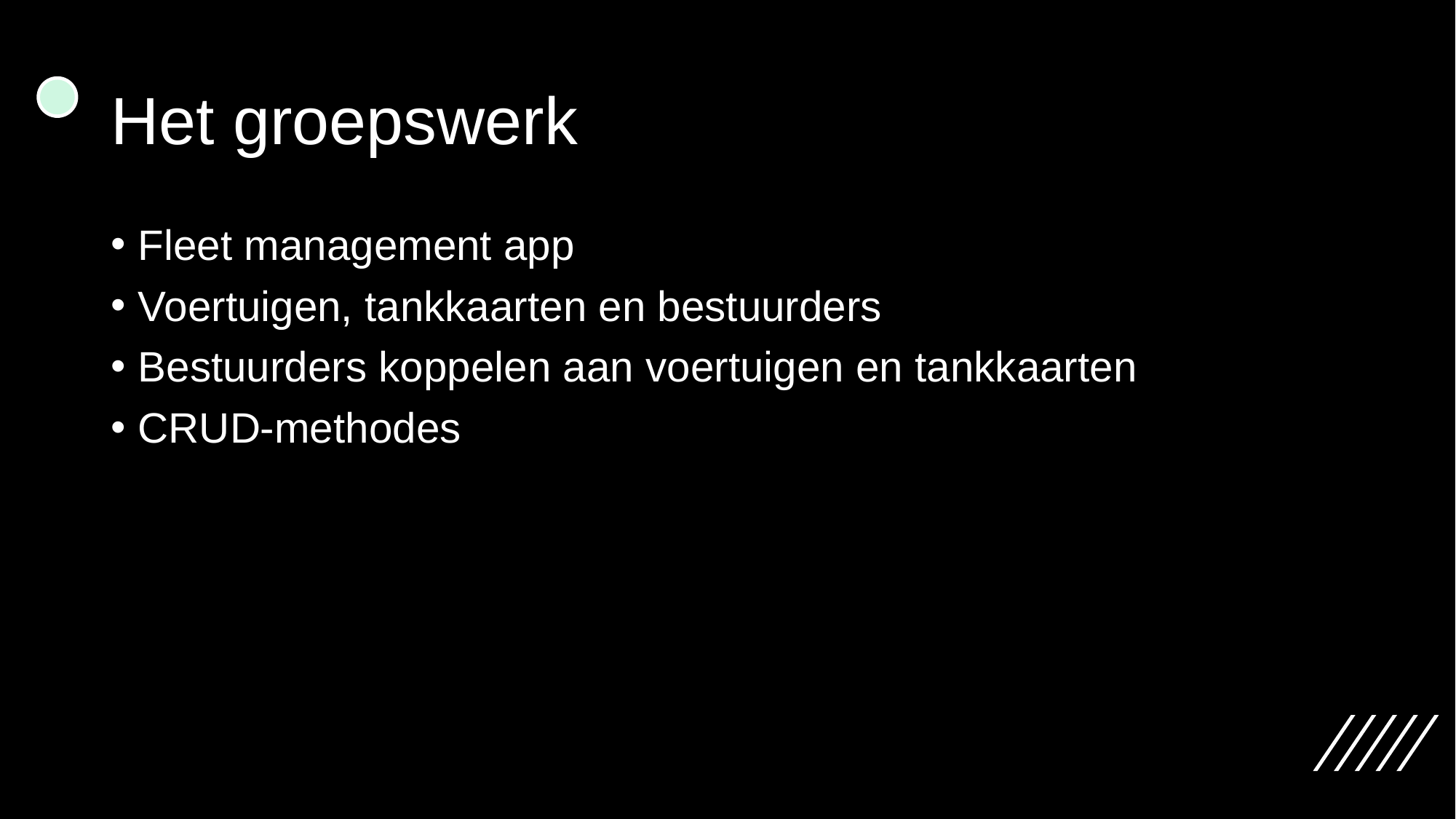

# Het groepswerk
Fleet management app
Voertuigen, tankkaarten en bestuurders
Bestuurders koppelen aan voertuigen en tankkaarten
CRUD-methodes